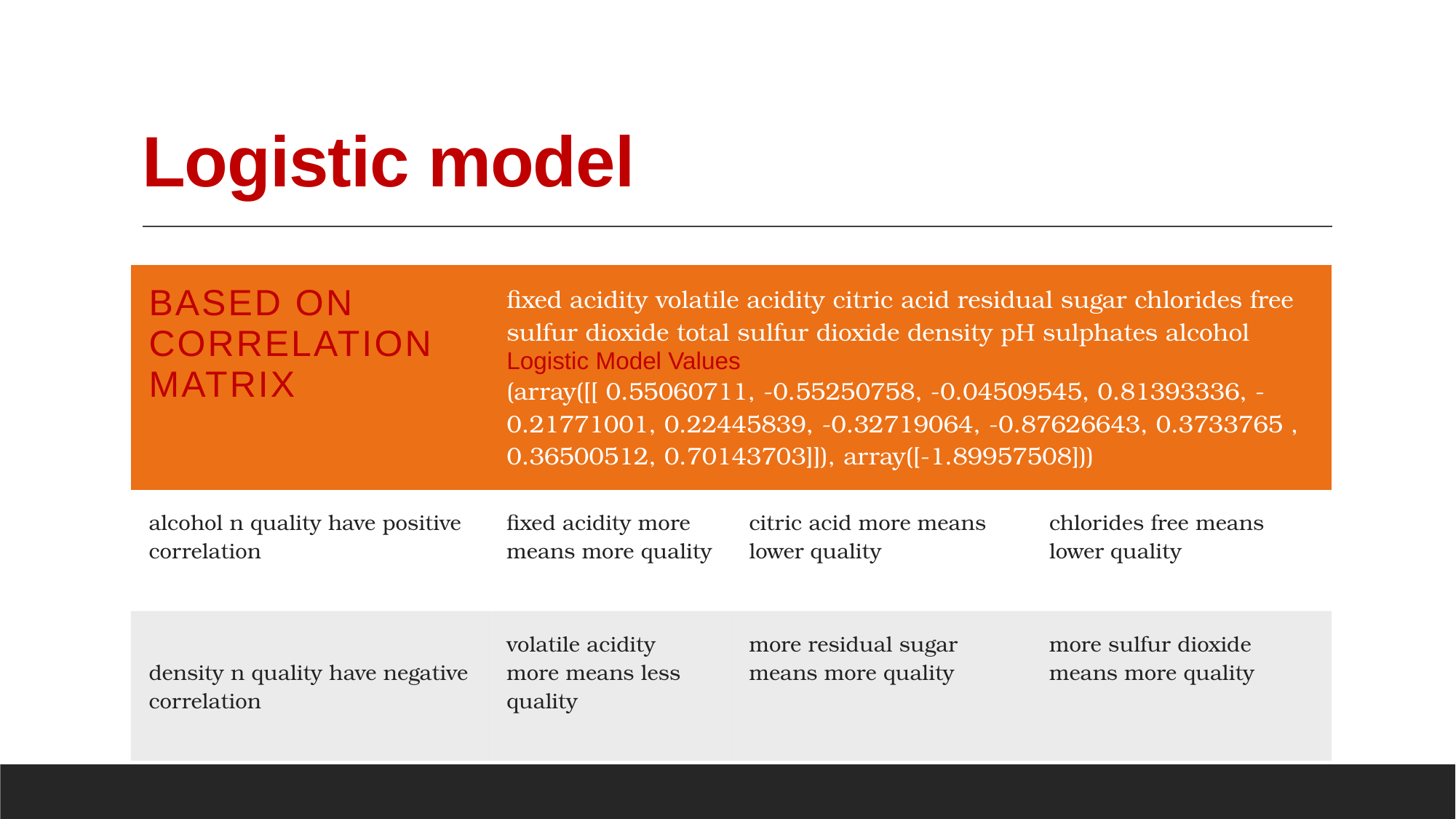

# Logistic model
| Based on correlation matrix | fixed acidity volatile acidity citric acid residual sugar chlorides free sulfur dioxide total sulfur dioxide density pH sulphates alcohol Logistic Model Values (array([[ 0.55060711, -0.55250758, -0.04509545, 0.81393336, -0.21771001, 0.22445839, -0.32719064, -0.87626643, 0.3733765 , 0.36500512, 0.70143703]]), array([-1.89957508])) | Q3 | Q4 |
| --- | --- | --- | --- |
| alcohol n quality have positive correlation | fixed acidity more means more quality | citric acid more means lower quality | chlorides free means lower quality |
| density n quality have negative correlation | volatile acidity more means less quality | more residual sugar means more quality | more sulfur dioxide means more quality |